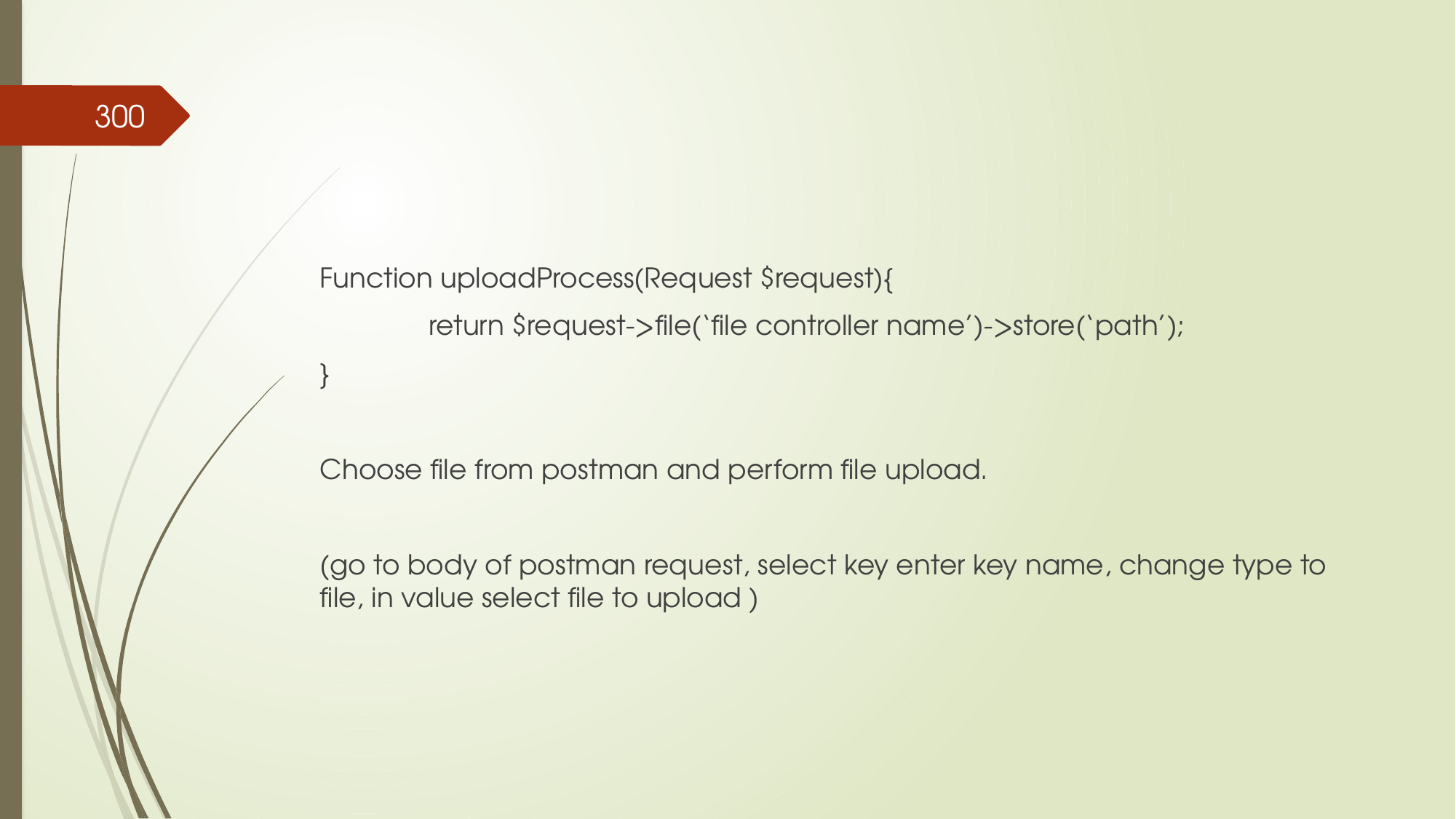

#
300
Function uploadProcess(Request $request){
	return $request->file(‘file controller name’)->store(‘path’);
}

Choose file from postman and perform file upload.

(go to body of postman request, select key enter key name, change type to file, in value select file to upload )